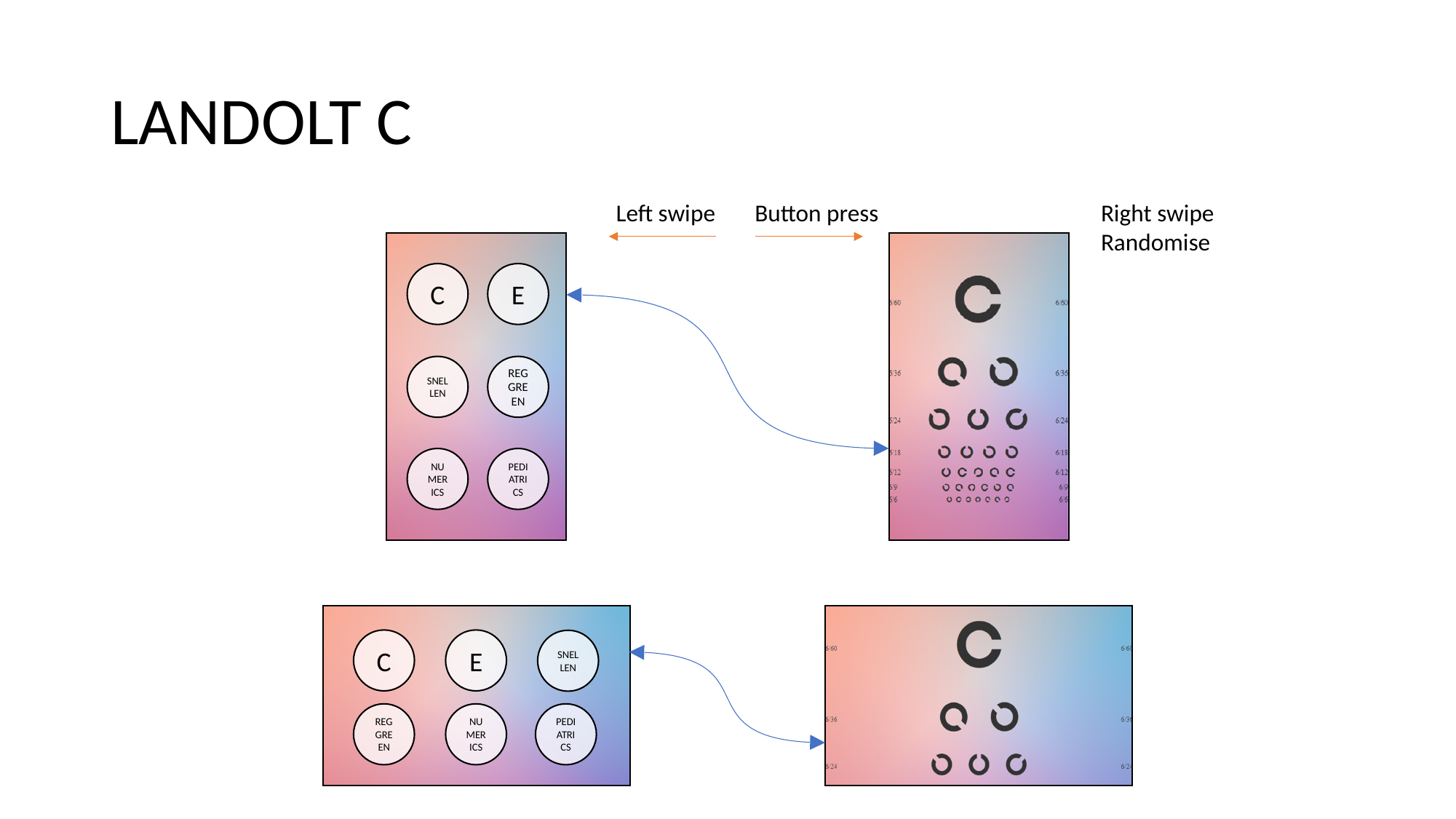

# LANDOLT C
Left swipe
Button press
Right swipe
Randomise

C
E
SNELLEN
REG GREEN
NUMERICS
PEDIATRICS
C
REG GREEN
NUMERICS
E
PEDIATRICS
SNELLEN